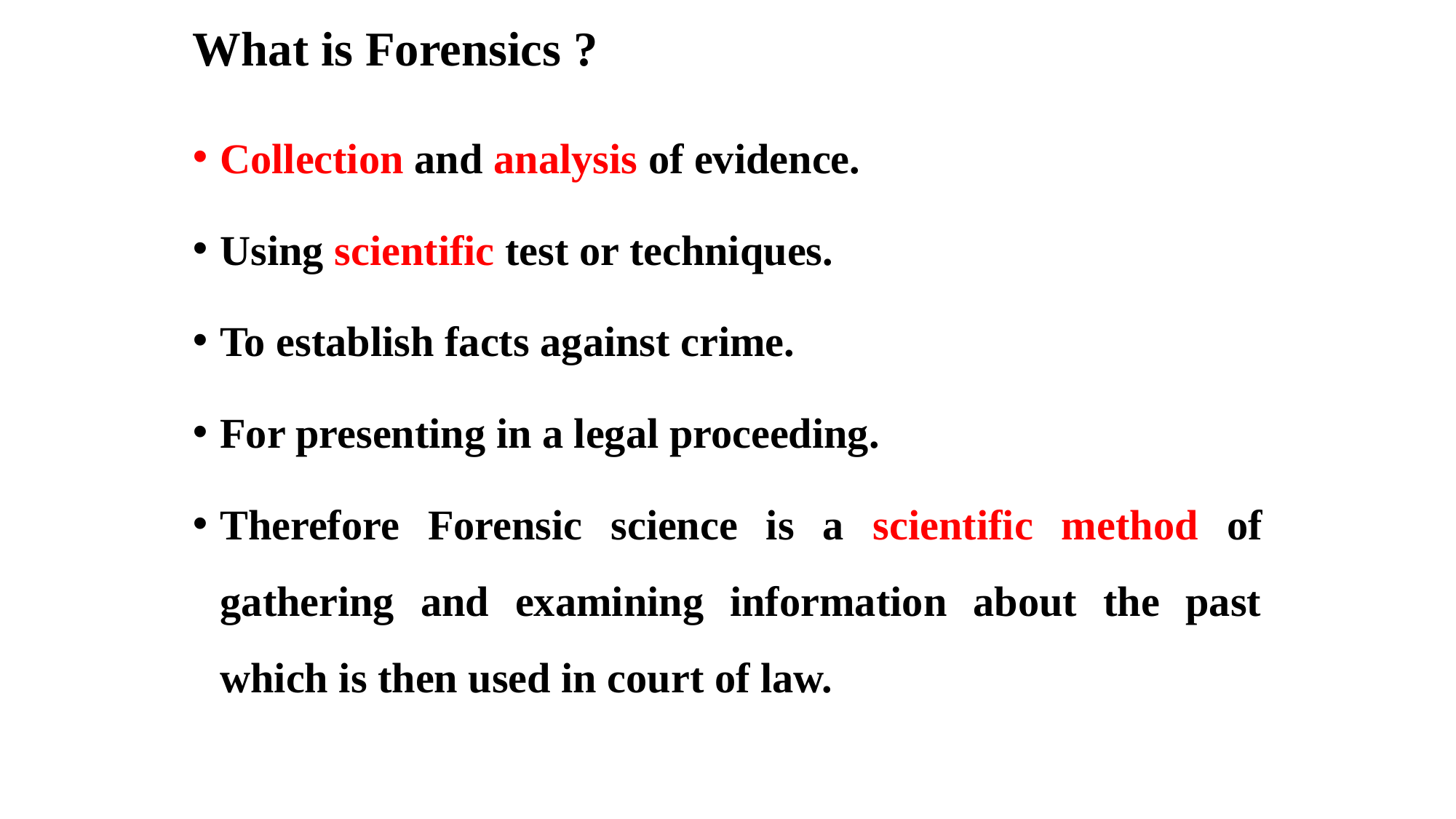

# What is Forensics ?
Collection and analysis of evidence.
Using scientific test or techniques.
To establish facts against crime.
For presenting in a legal proceeding.
Therefore Forensic science is a scientific method of gathering and examining information about the past which is then used in court of law.